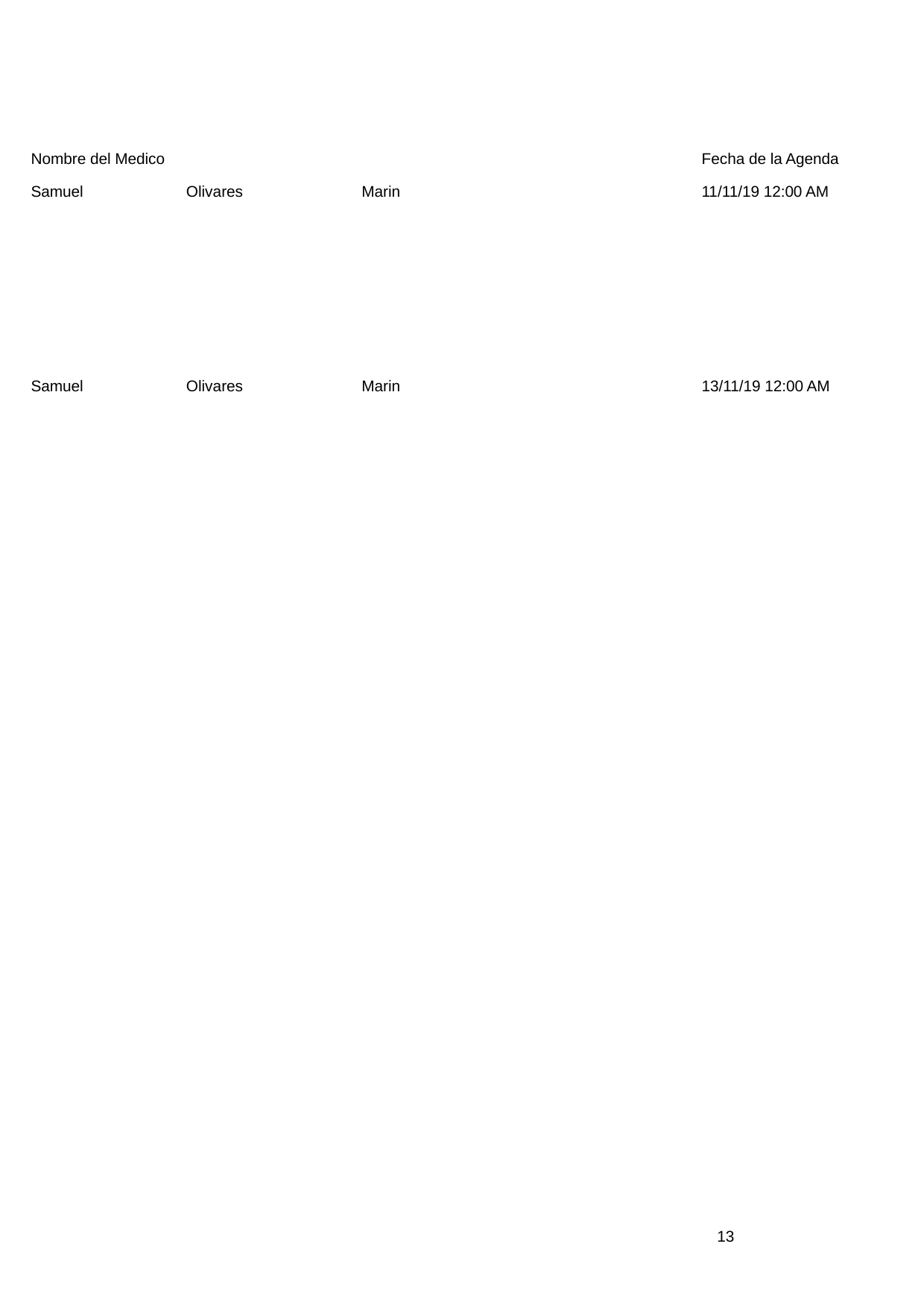

Nombre del Medico
Fecha de la Agenda
Samuel
Olivares
Marin
11/11/19 12:00 AM
Samuel
Olivares
Marin
13/11/19 12:00 AM
13